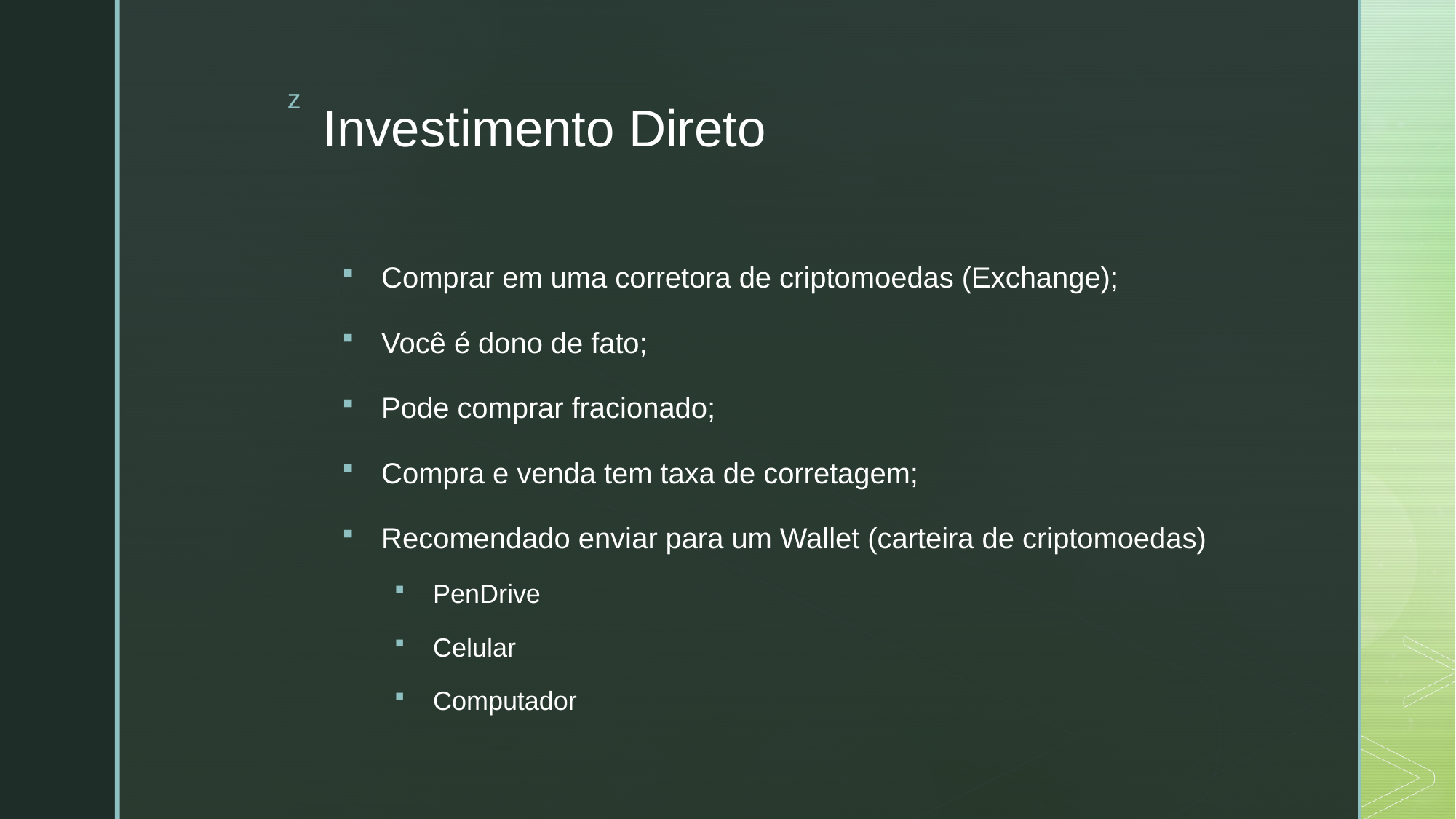

# Investimento Direto
Comprar em uma corretora de criptomoedas (Exchange);
Você é dono de fato;
Pode comprar fracionado;
Compra e venda tem taxa de corretagem;
Recomendado enviar para um Wallet (carteira de criptomoedas)
PenDrive
Celular
Computador